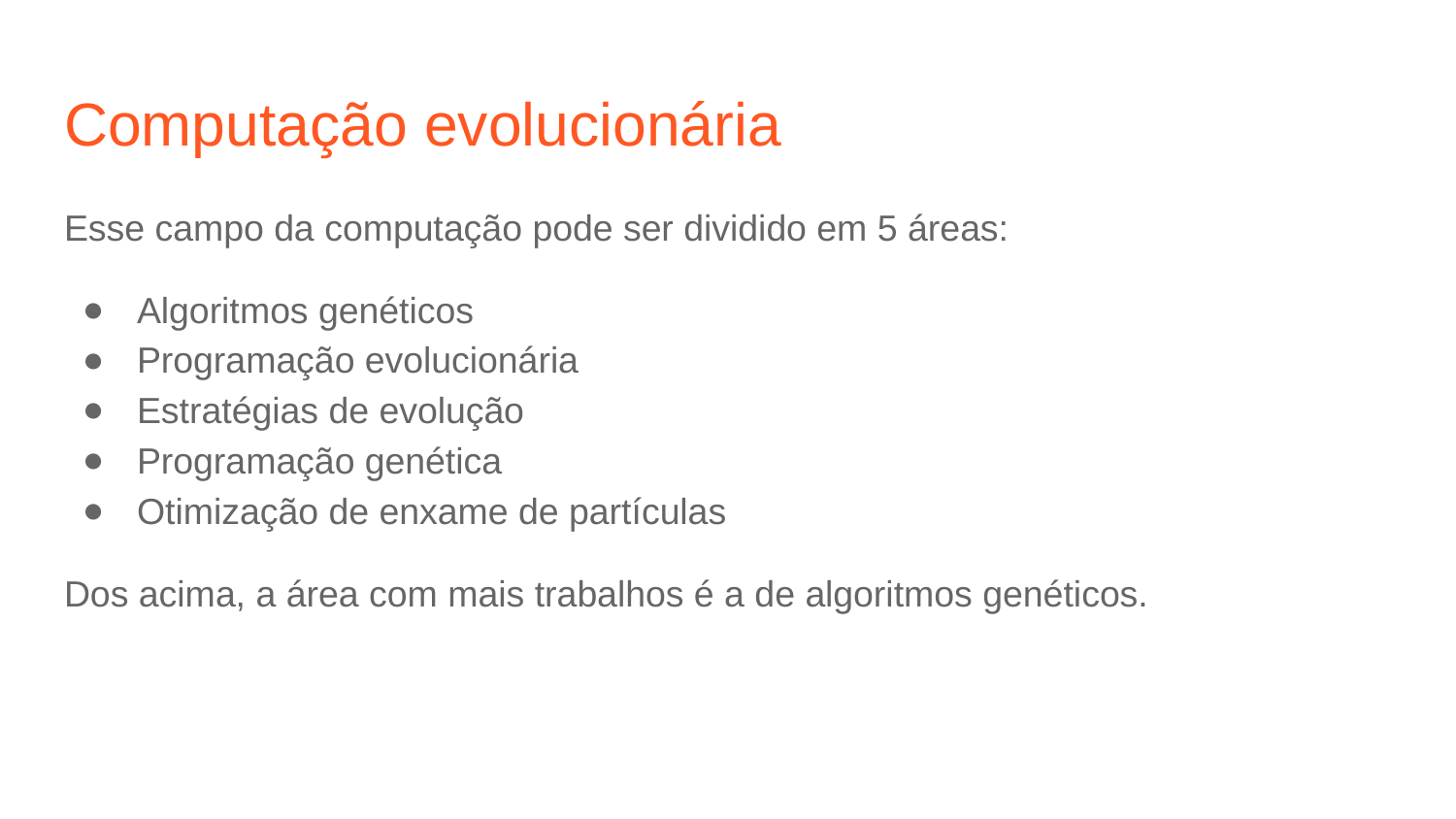

# Computação evolucionária
Esse campo da computação pode ser dividido em 5 áreas:
Algoritmos genéticos
Programação evolucionária
Estratégias de evolução
Programação genética
Otimização de enxame de partículas
Dos acima, a área com mais trabalhos é a de algoritmos genéticos.